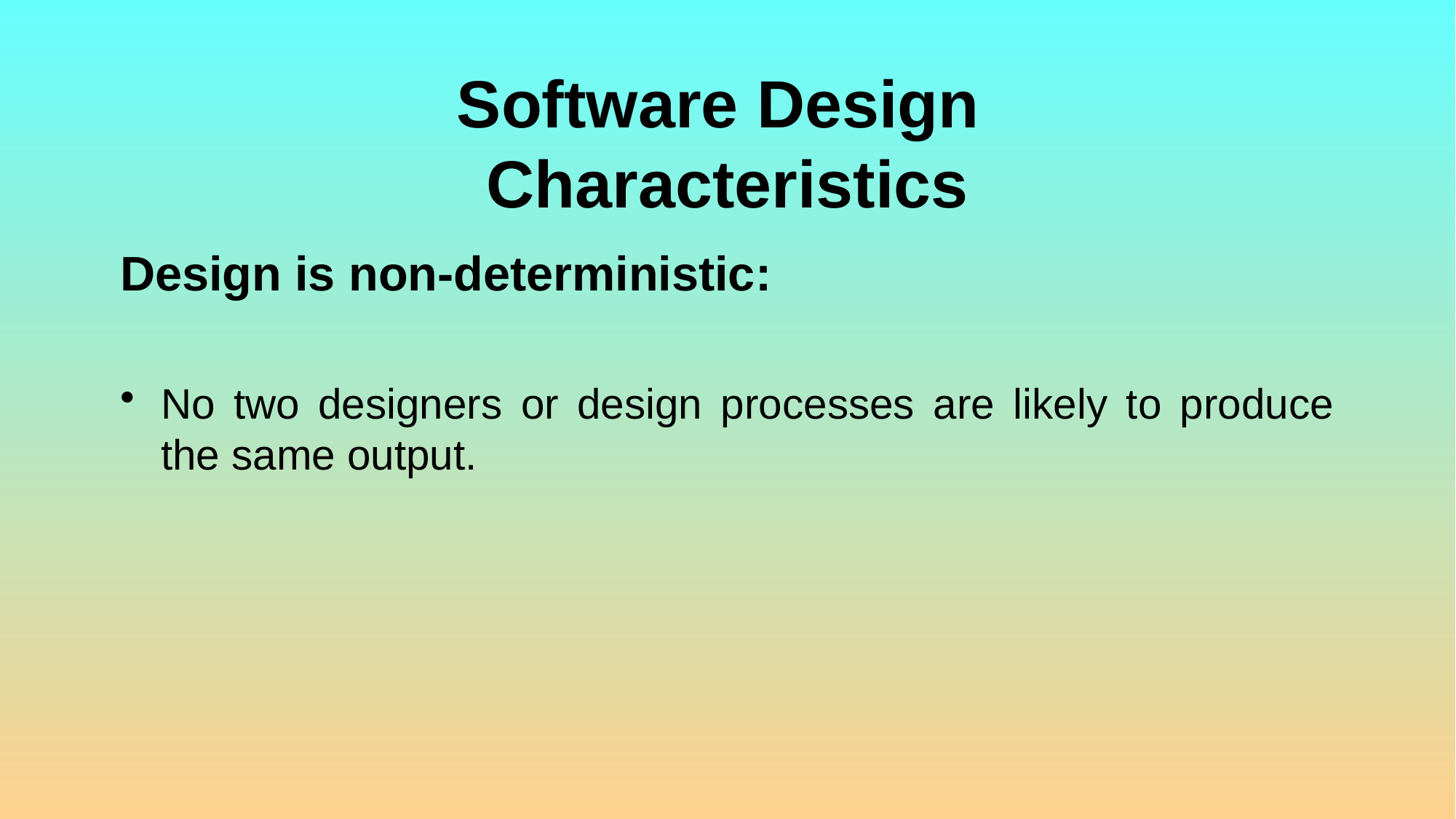

# Software Design Characteristics
Design is non-deterministic:

No two designers or design processes are likely to produce the same output.